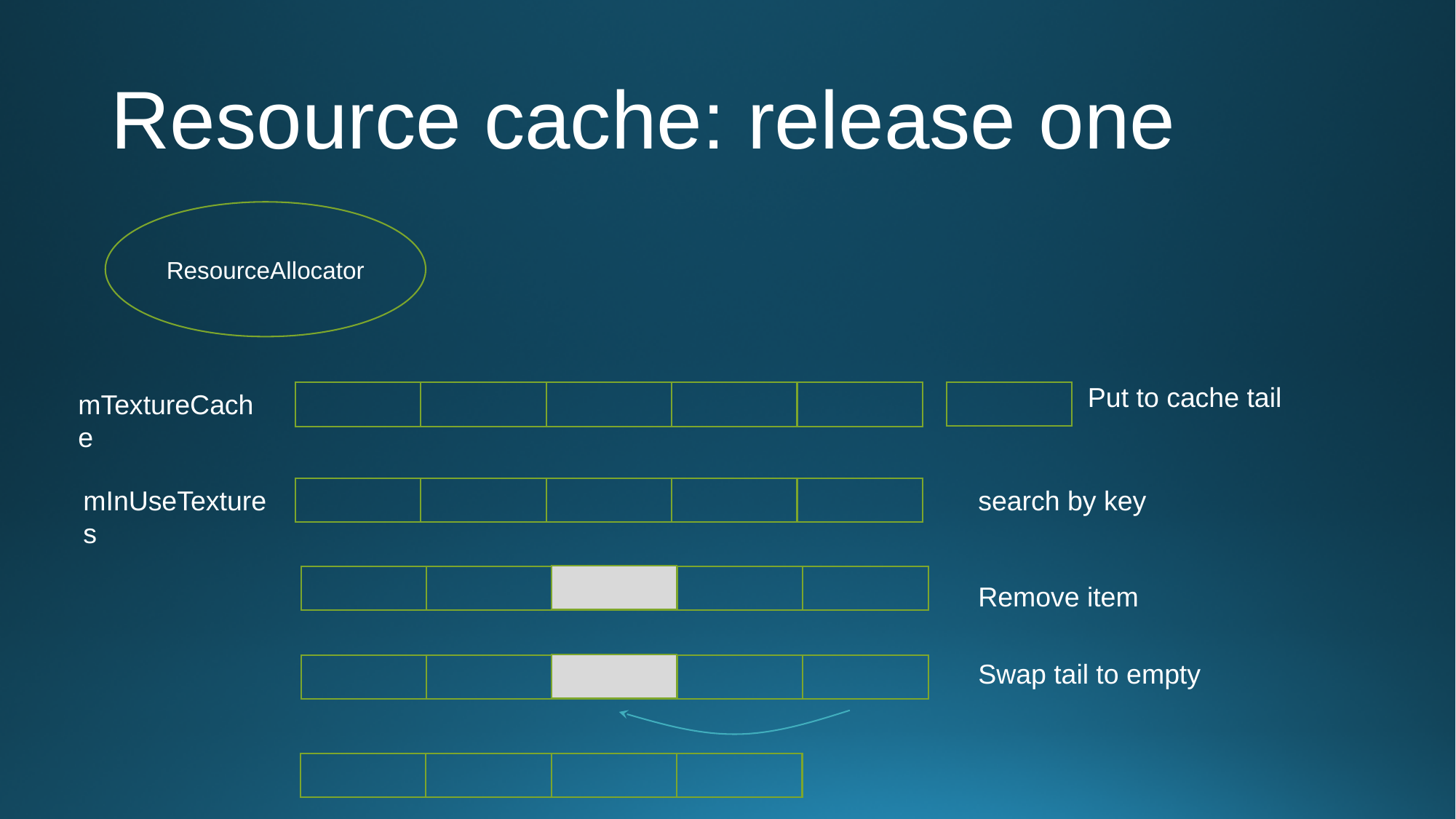

# Resource cache: release one
ResourceAllocator
Put to cache tail

mTextureCache

mInUseTextures

search by key

Remove item
Swap tail to empty